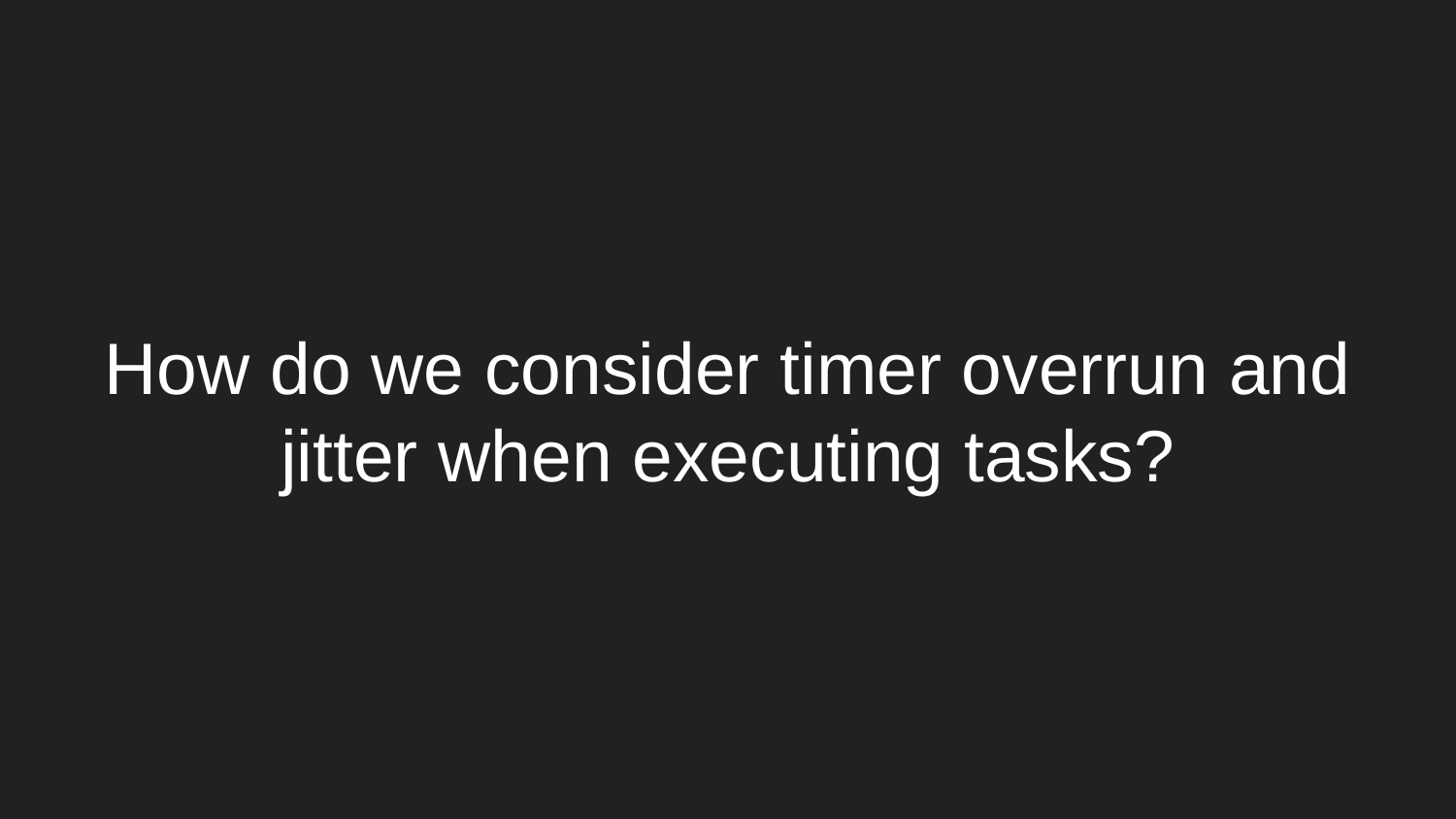

# How do we consider timer overrun and jitter when executing tasks?